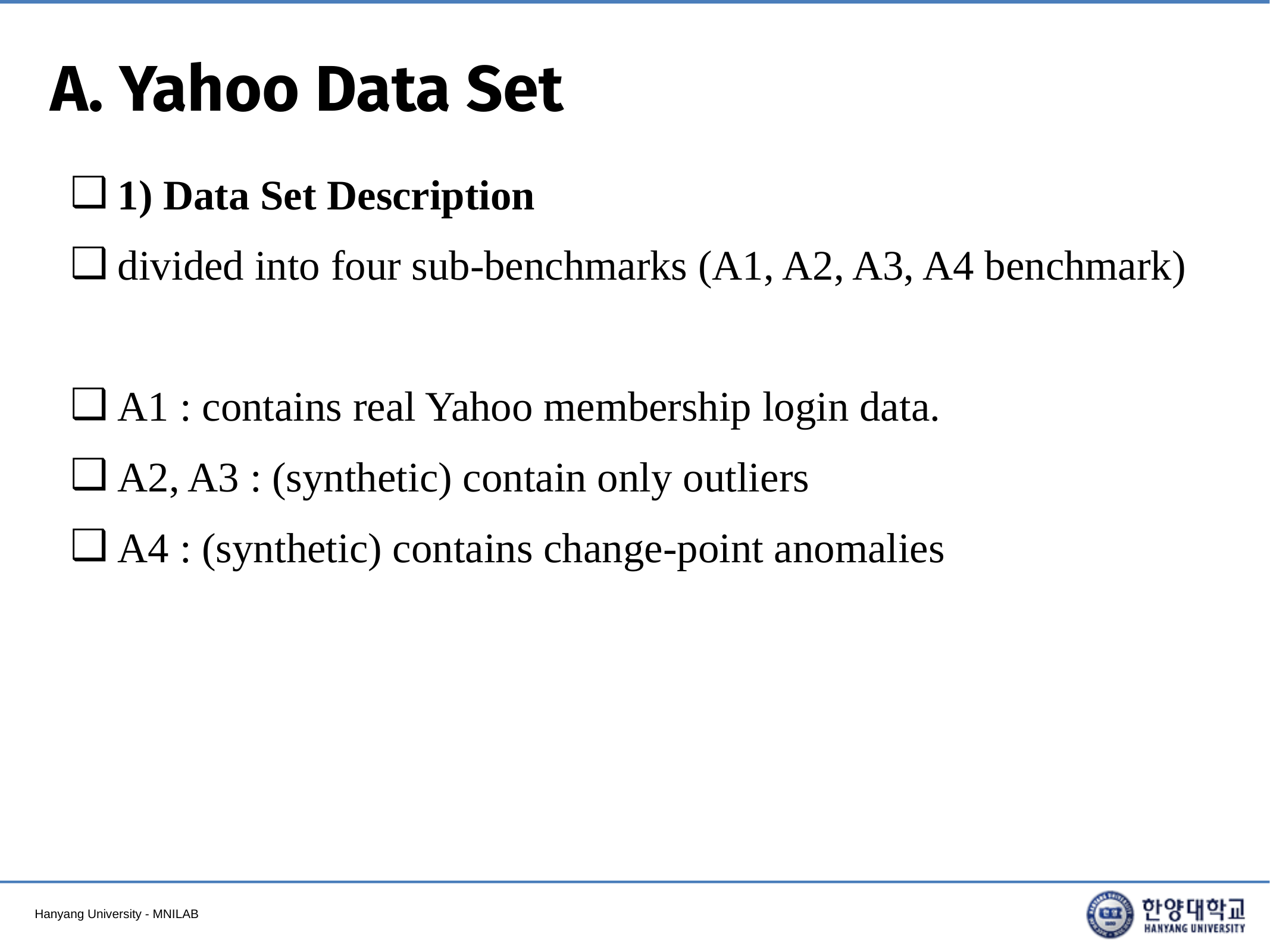

# A. Yahoo Data Set
1) Data Set Description
divided into four sub-benchmarks (A1, A2, A3, A4 benchmark)

A1 : contains real Yahoo membership login data.
A2, A3 : (synthetic) contain only outliers
A4 : (synthetic) contains change-point anomalies